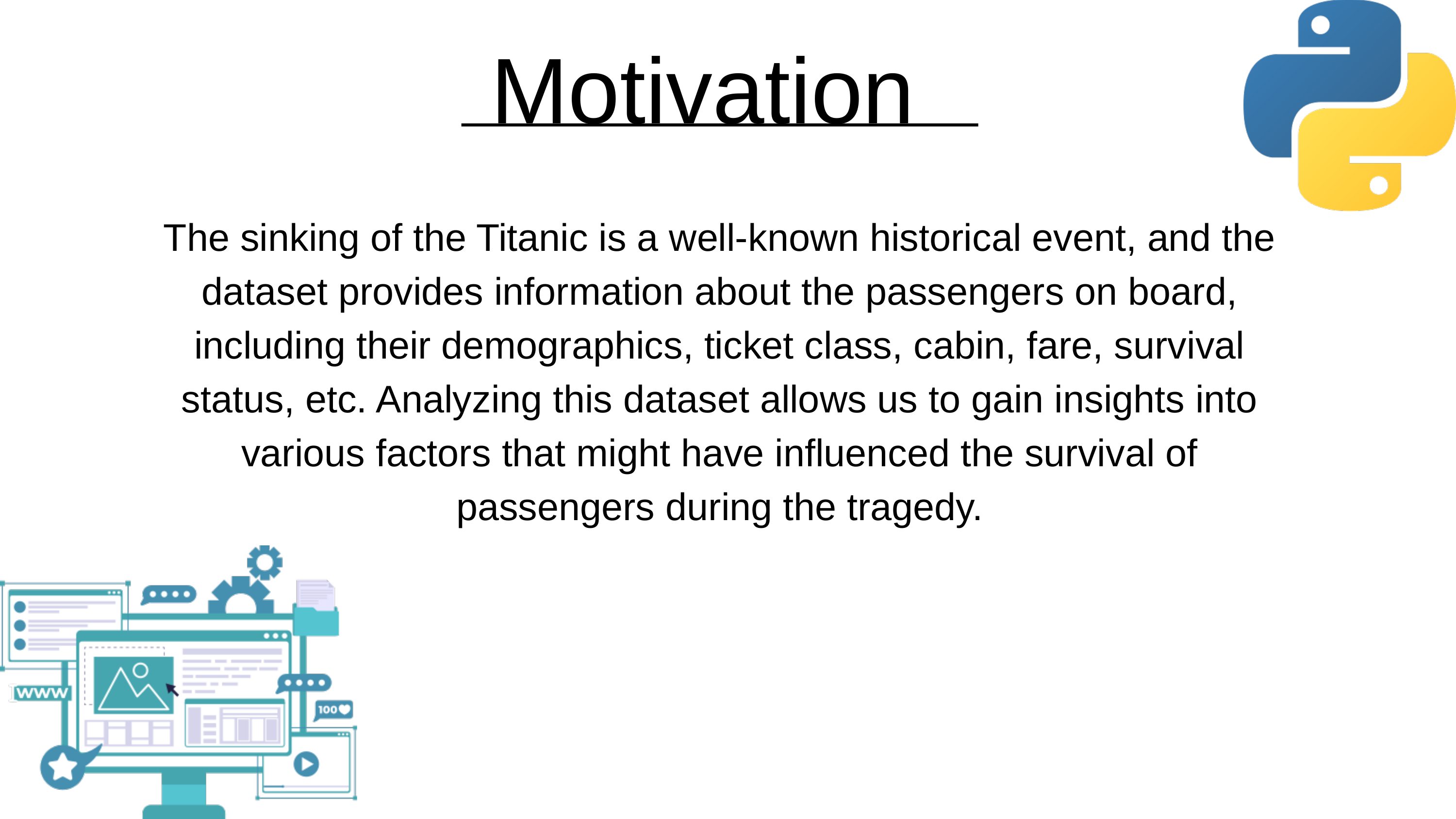

Motivation

The sinking of the Titanic is a well-known historical event, and the dataset provides information about the passengers on board, including their demographics, ticket class, cabin, fare, survival status, etc. Analyzing this dataset allows us to gain insights into various factors that might have influenced the survival of passengers during the tragedy.